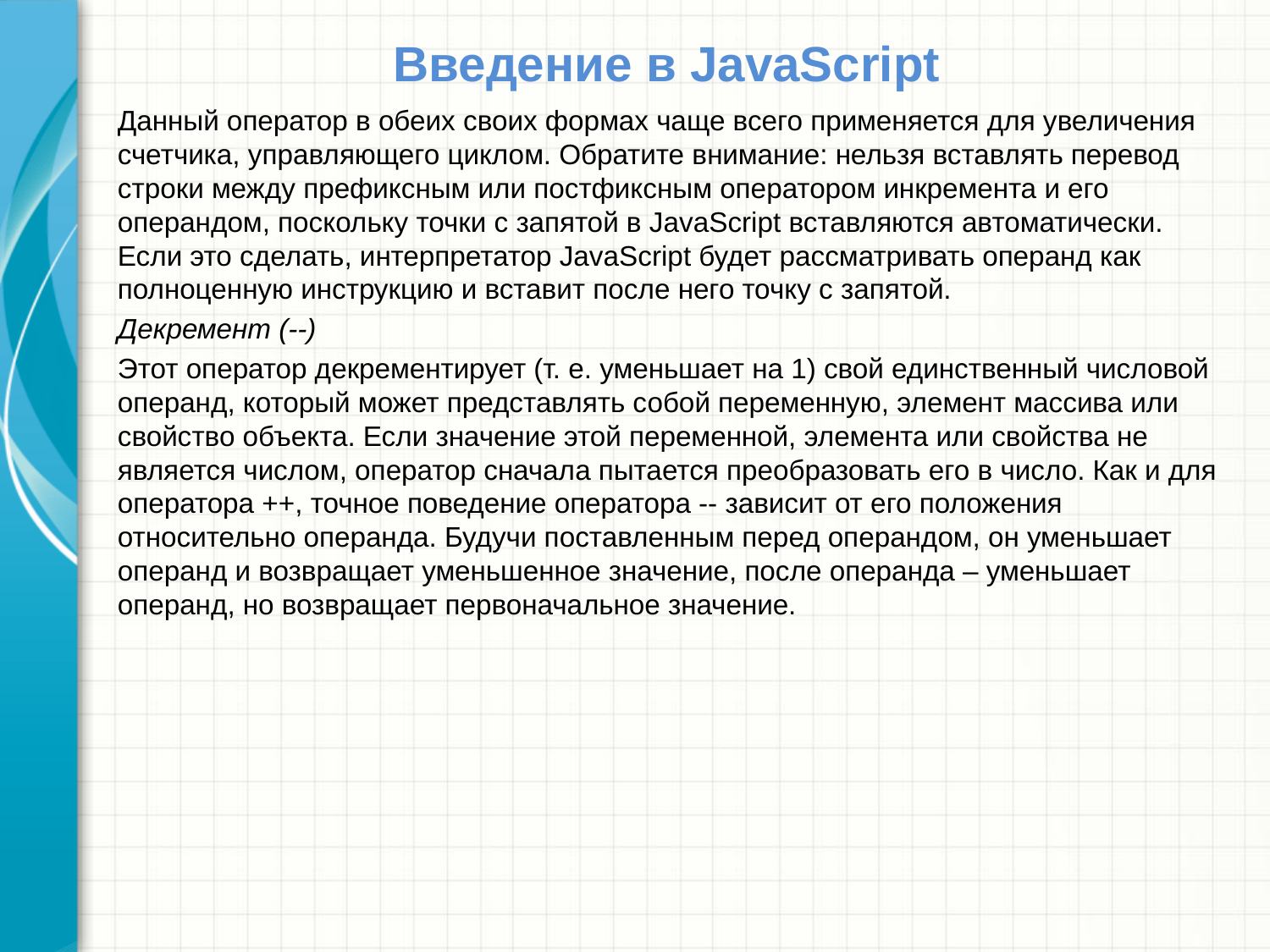

# Введение в JavaScript
Данный оператор в обеих своих формах чаще всего применяется для увеличения счетчика, управляющего циклом. Обратите внимание: нельзя вставлять перевод строки между префиксным или постфиксным оператором инкремента и его операндом, поскольку точки с запятой в JavaScript вставляются автоматически. Если это сделать, интерпретатор JavaScript будет рассматривать операнд как полноценную инструкцию и вставит после него точку с запятой.
Декремент (--)
Этот оператор декрементирует (т. е. уменьшает на 1) свой единственный числовой операнд, который может представлять собой переменную, элемент массива или свойство объекта. Если значение этой переменной, элемента или свойства не является числом, оператор сначала пытается преобразовать его в число. Как и для оператора ++, точное поведение оператора -- зависит от его положения относительно операнда. Будучи поставленным перед операндом, он уменьшает операнд и возвращает уменьшенное значение, после операнда – уменьшает операнд, но возвращает первоначальное значение.